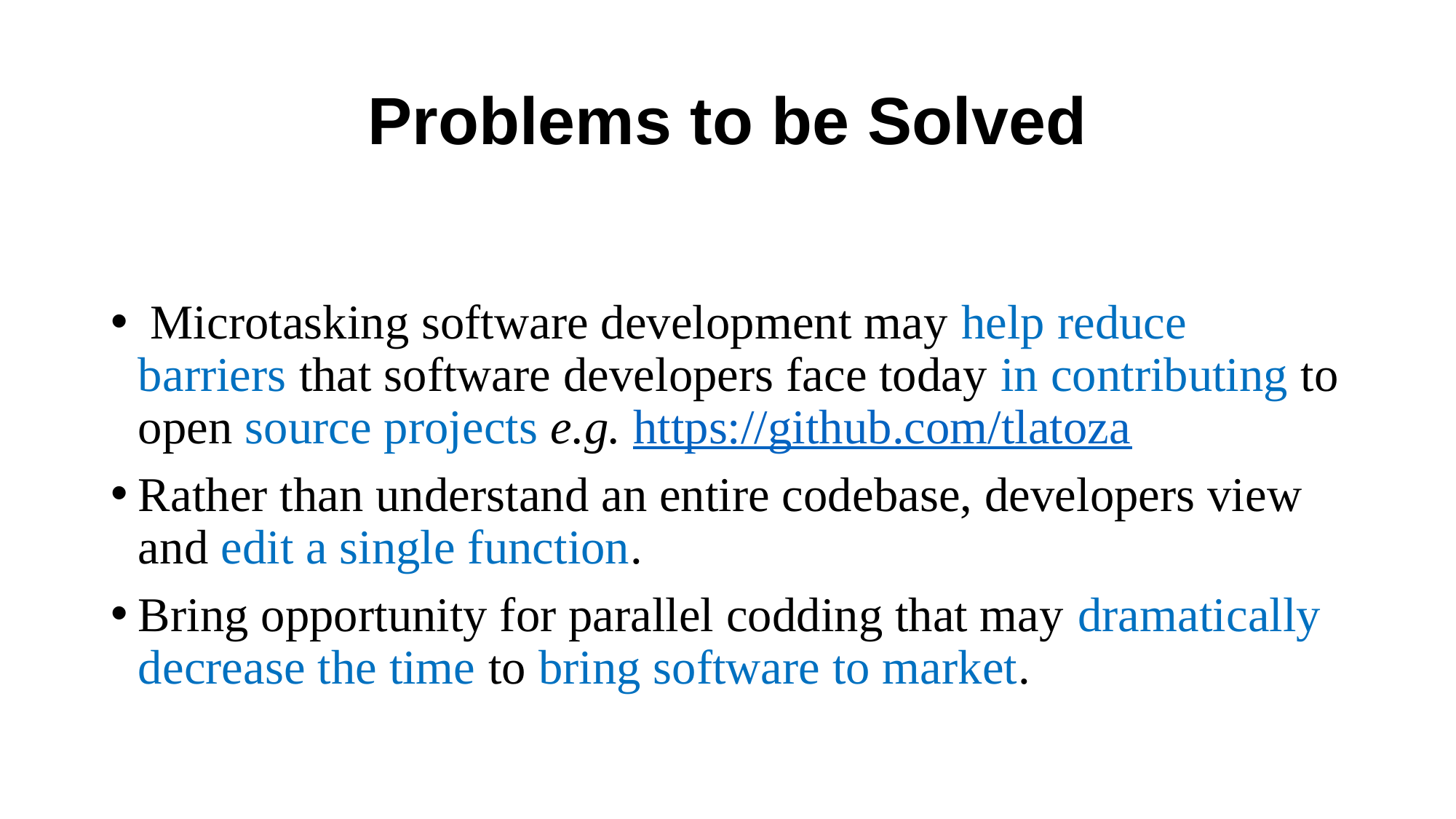

# Problems to be Solved

 Microtasking software development may help reduce barriers that software developers face today in contributing to open source projects e.g. https://github.com/tlatoza
Rather than understand an entire codebase, developers view and edit a single function.
Bring opportunity for parallel codding that may dramatically decrease the time to bring software to market.